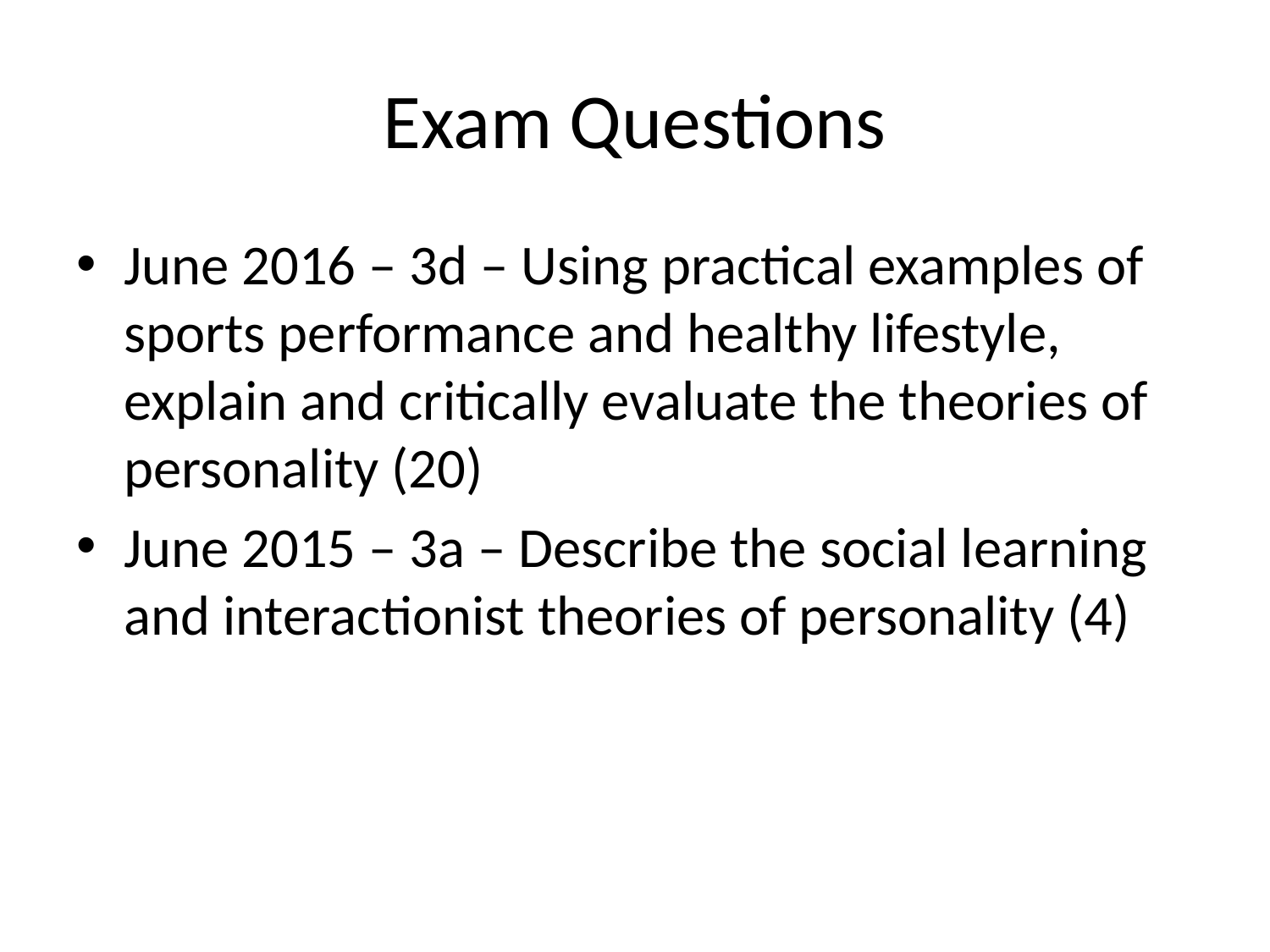

# Exam Questions
June 2016 – 3d – Using practical examples of sports performance and healthy lifestyle, explain and critically evaluate the theories of personality (20)
June 2015 – 3a – Describe the social learning and interactionist theories of personality (4)